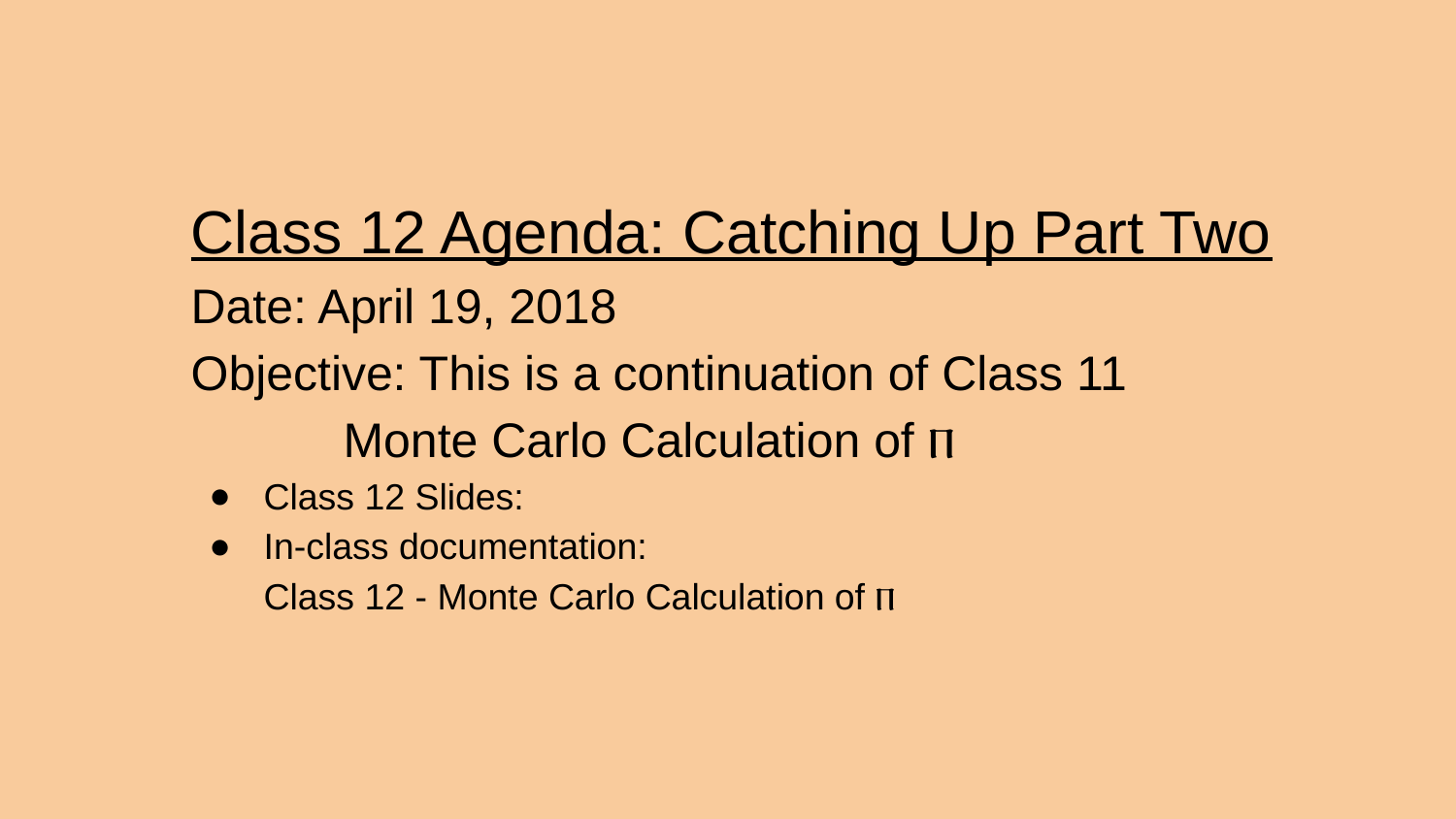

Class 12 Agenda: Catching Up Part Two
Date: April 19, 2018
Objective: This is a continuation of Class 11
                   Monte Carlo Calculation of Ⲡ
Class 12 Slides:
In-class documentation:
Class 12 - Monte Carlo Calculation of Ⲡ